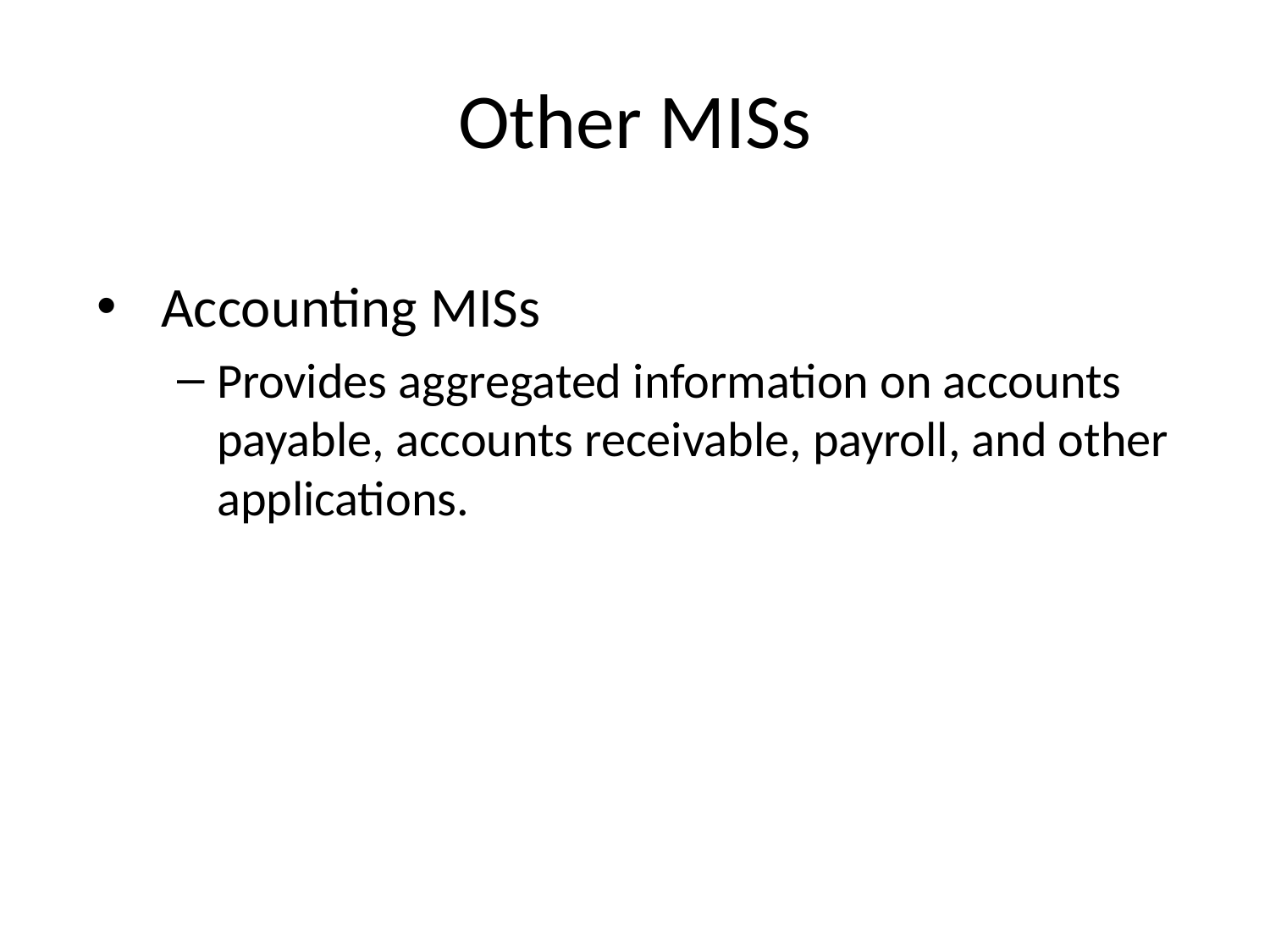

# Other MISs
Accounting MISs
Provides aggregated information on accounts payable, accounts receivable, payroll, and other applications.